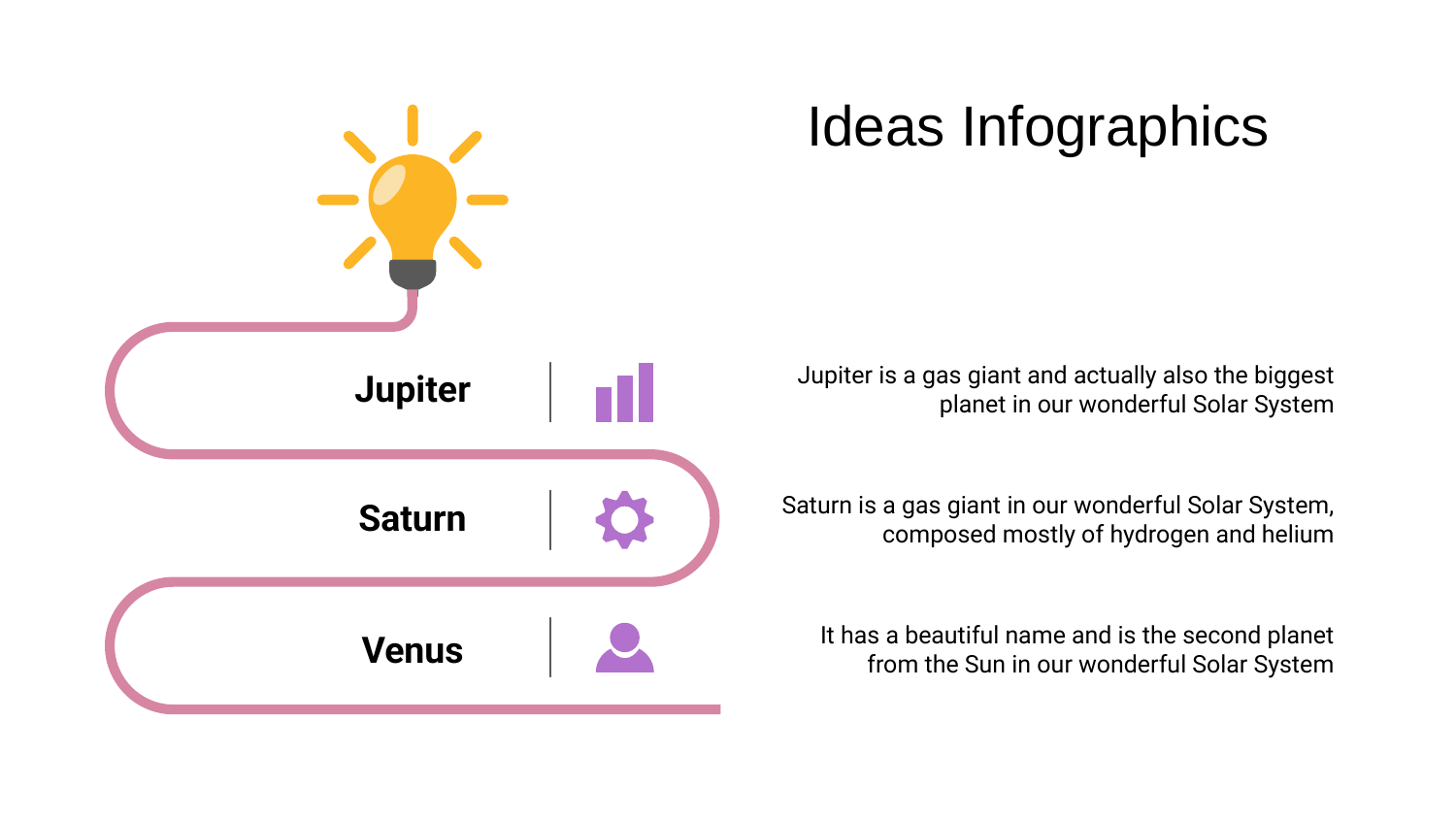

# Ideas Infographics

Jupiter
Jupiter is a gas giant and actually also the biggest planet in our wonderful Solar System

Saturn
Saturn is a gas giant in our wonderful Solar System, composed mostly of hydrogen and helium

Venus
It has a beautiful name and is the second planet from the Sun in our wonderful Solar System